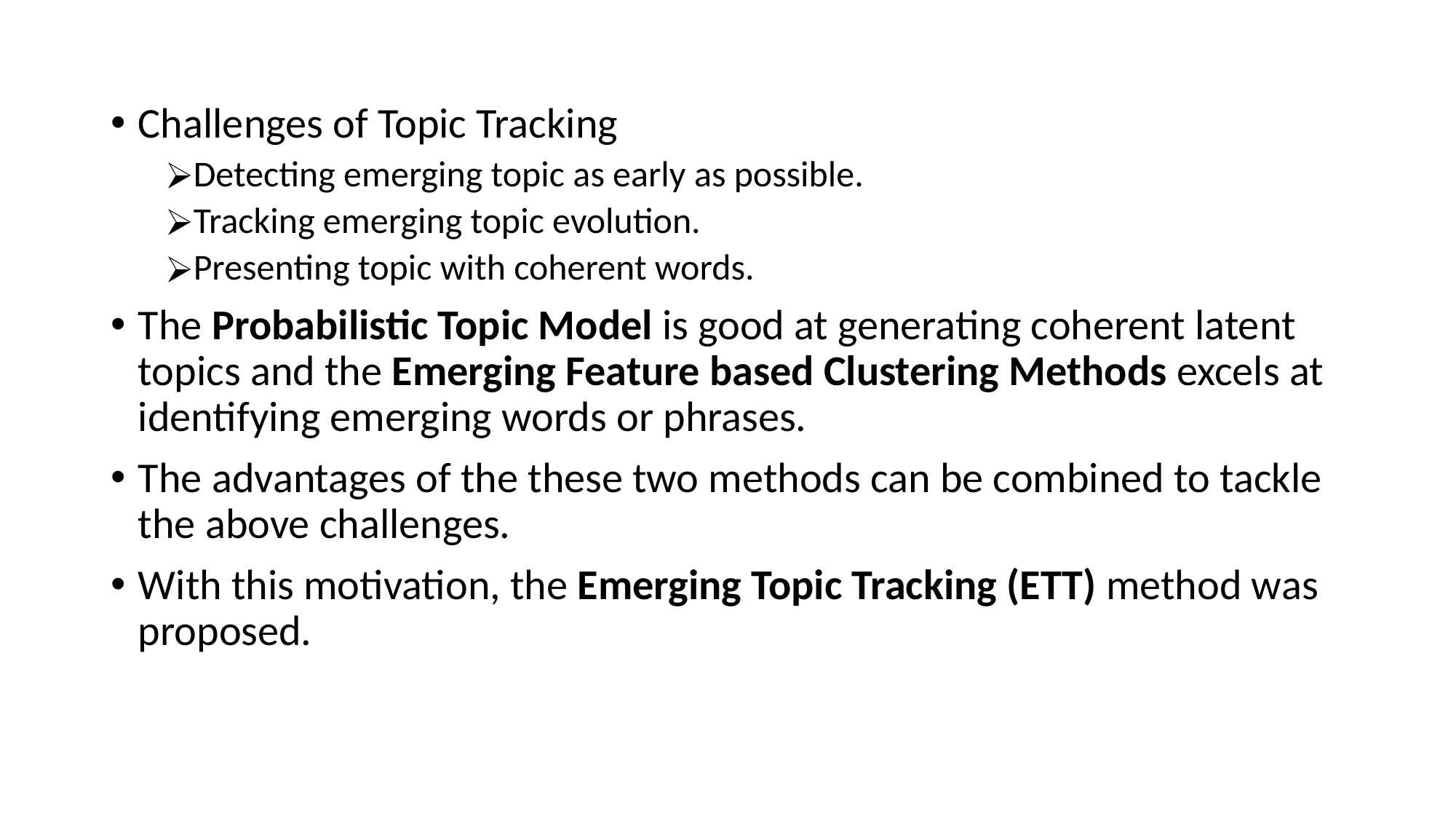

Challenges of Topic Tracking
Detecting emerging topic as early as possible.
Tracking emerging topic evolution.
Presenting topic with coherent words.
The Probabilistic Topic Model is good at generating coherent latent topics and the Emerging Feature based Clustering Methods excels at identifying emerging words or phrases.
The advantages of the these two methods can be combined to tackle the above challenges.
With this motivation, the Emerging Topic Tracking (ETT) method was proposed.